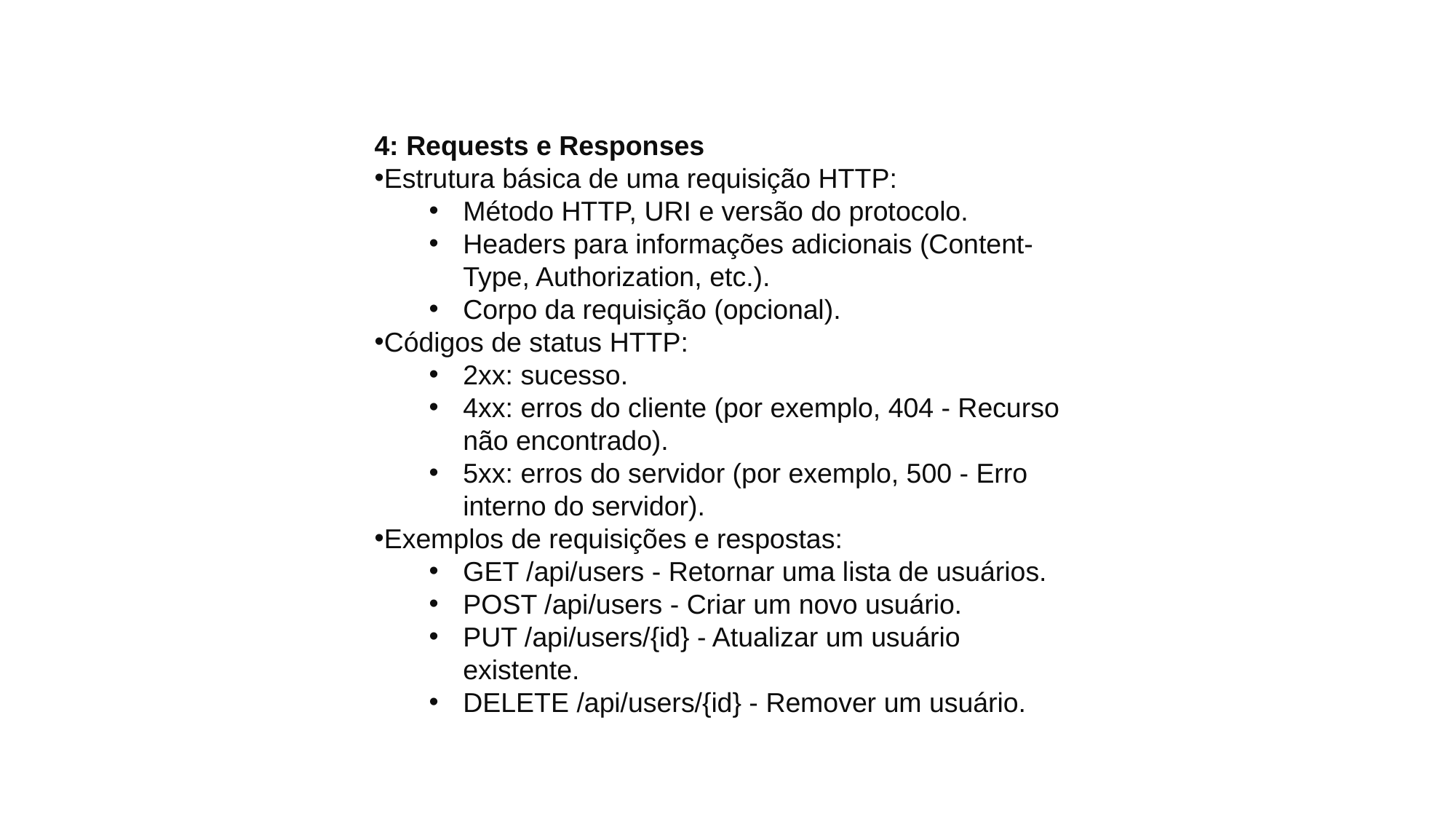

4: Requests e Responses
Estrutura básica de uma requisição HTTP:
Método HTTP, URI e versão do protocolo.
Headers para informações adicionais (Content-Type, Authorization, etc.).
Corpo da requisição (opcional).
Códigos de status HTTP:
2xx: sucesso.
4xx: erros do cliente (por exemplo, 404 - Recurso não encontrado).
5xx: erros do servidor (por exemplo, 500 - Erro interno do servidor).
Exemplos de requisições e respostas:
GET /api/users - Retornar uma lista de usuários.
POST /api/users - Criar um novo usuário.
PUT /api/users/{id} - Atualizar um usuário existente.
DELETE /api/users/{id} - Remover um usuário.